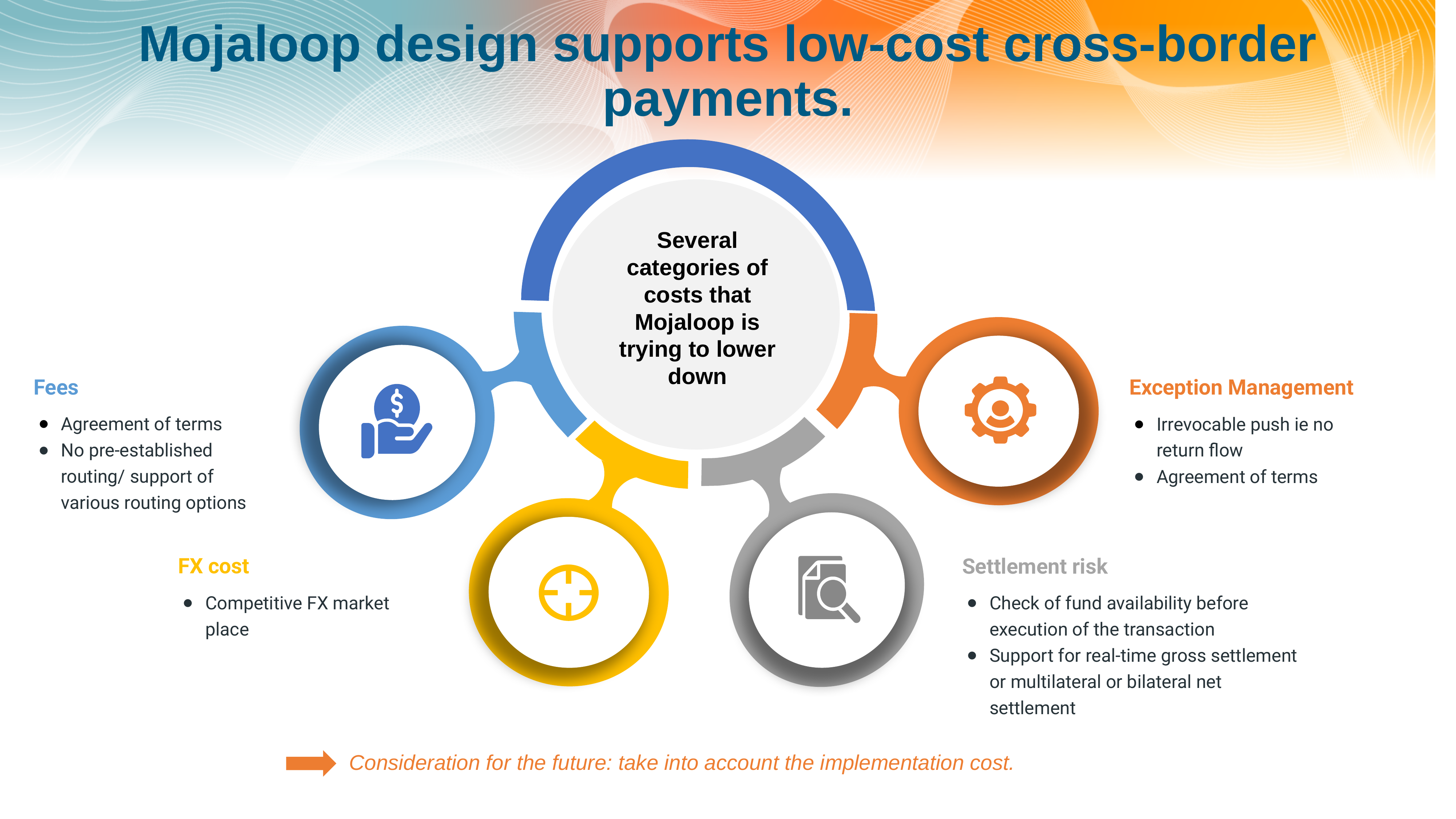

# Mojaloop design supports low-cost cross-border payments.

Several categories of costs that Mojaloop is trying to lower down

Fees
Agreement of terms
No pre-established routing/ support of various routing options
Exception Management
Irrevocable push ie no return flow
Agreement of terms

Settlement risk
Check of fund availability before execution of the transaction
Support for real-time gross settlement or multilateral or bilateral net settlement
FX cost
Competitive FX market place

Consideration for the future: take into account the implementation cost.